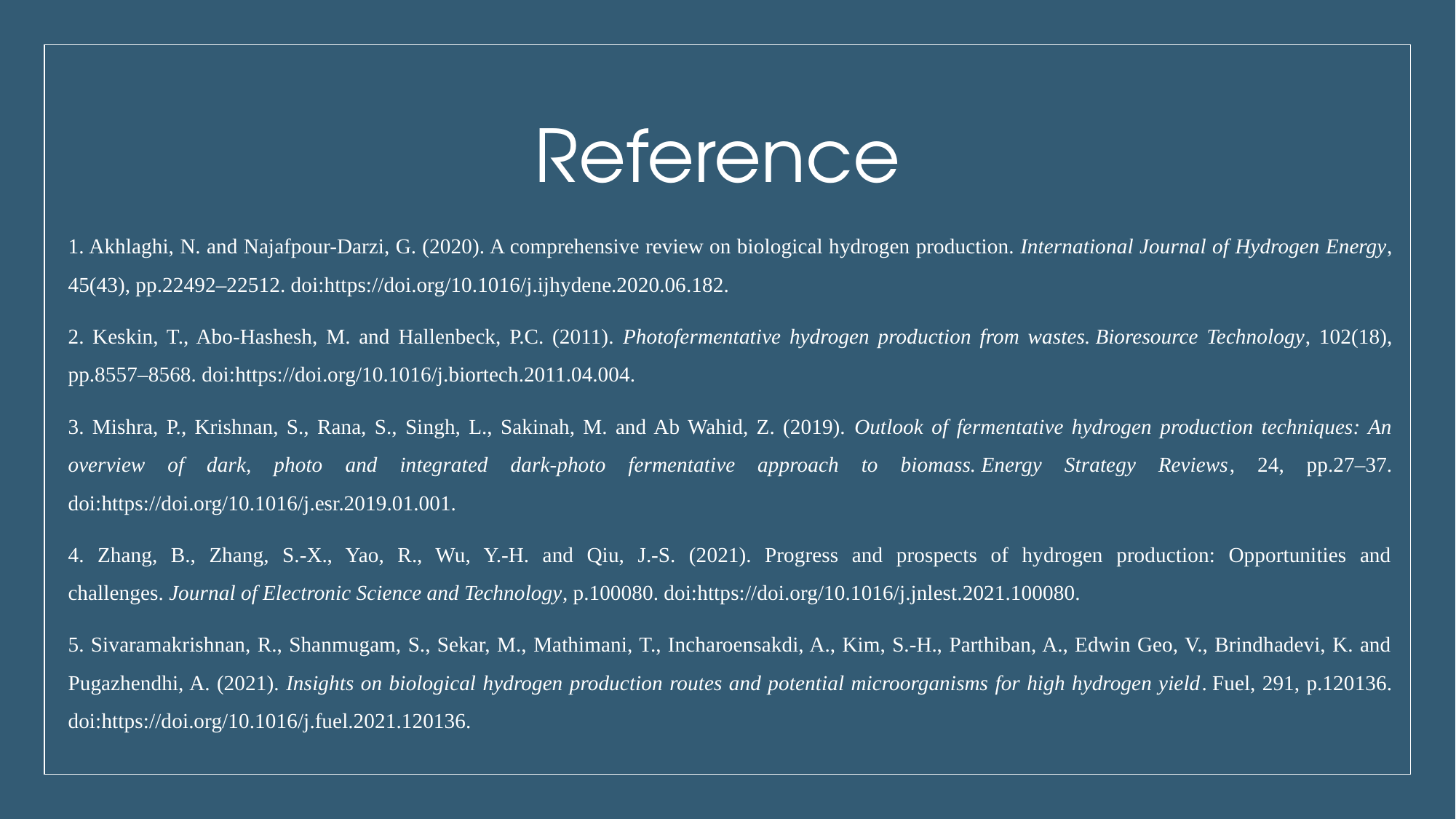

# Reference
1. Akhlaghi, N. and Najafpour-Darzi, G. (2020). A comprehensive review on biological hydrogen production. International Journal of Hydrogen Energy, 45(43), pp.22492–22512. doi:https://doi.org/10.1016/j.ijhydene.2020.06.182.
2. Keskin, T., Abo-Hashesh, M. and Hallenbeck, P.C. (2011). Photofermentative hydrogen production from wastes. Bioresource Technology, 102(18), pp.8557–8568. doi:https://doi.org/10.1016/j.biortech.2011.04.004.
3. Mishra, P., Krishnan, S., Rana, S., Singh, L., Sakinah, M. and Ab Wahid, Z. (2019). Outlook of fermentative hydrogen production techniques: An overview of dark, photo and integrated dark-photo fermentative approach to biomass. Energy Strategy Reviews, 24, pp.27–37. doi:https://doi.org/10.1016/j.esr.2019.01.001.
4. Zhang, B., Zhang, S.-X., Yao, R., Wu, Y.-H. and Qiu, J.-S. (2021). Progress and prospects of hydrogen production: Opportunities and challenges. Journal of Electronic Science and Technology, p.100080. doi:https://doi.org/10.1016/j.jnlest.2021.100080.
5. Sivaramakrishnan, R., Shanmugam, S., Sekar, M., Mathimani, T., Incharoensakdi, A., Kim, S.-H., Parthiban, A., Edwin Geo, V., Brindhadevi, K. and Pugazhendhi, A. (2021). Insights on biological hydrogen production routes and potential microorganisms for high hydrogen yield. Fuel, 291, p.120136. doi:https://doi.org/10.1016/j.fuel.2021.120136.